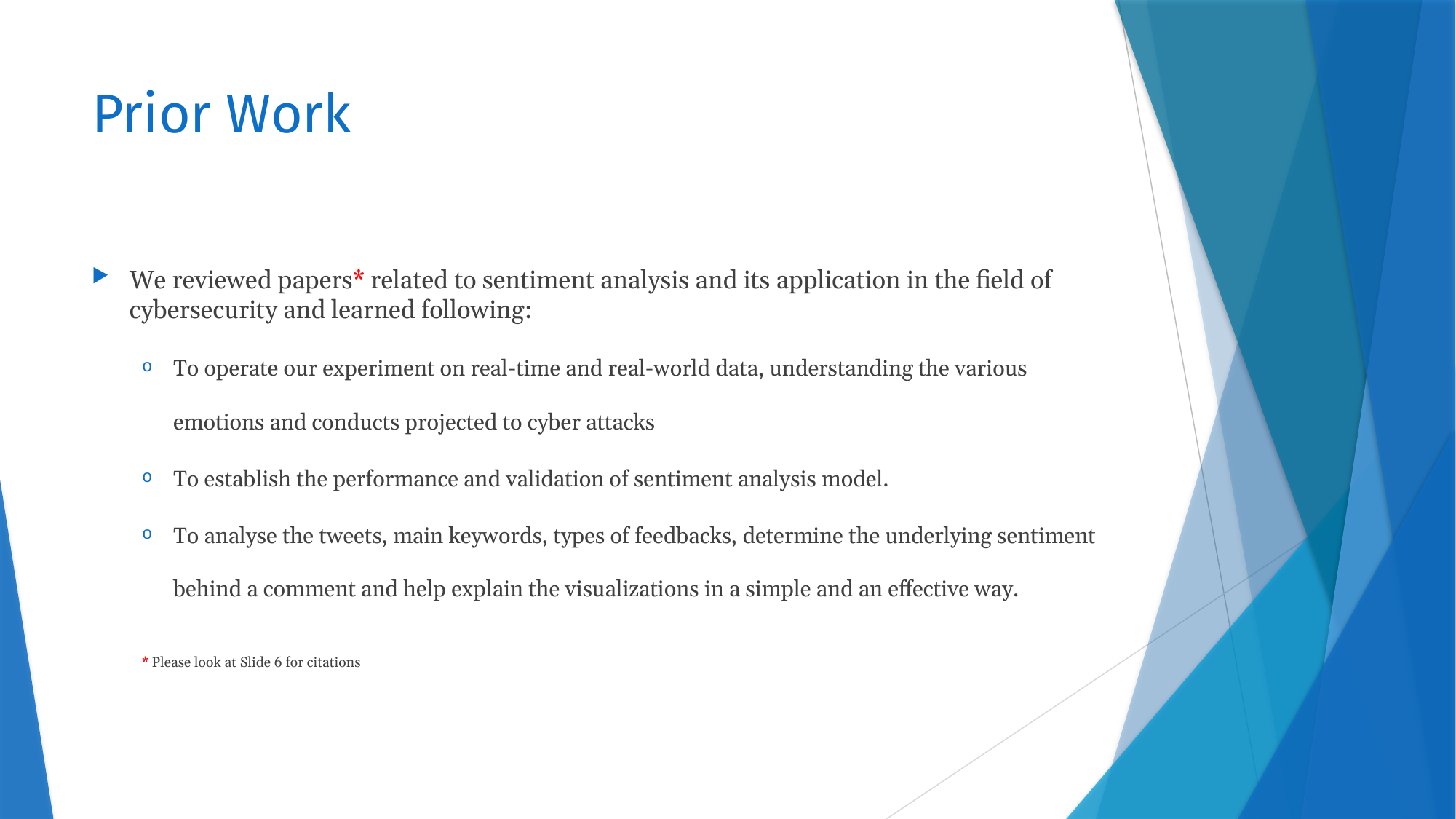

# Prior Work
We reviewed papers* related to sentiment analysis and its application in the field of cybersecurity and learned following:
To operate our experiment on real-time and real-world data, understanding the various emotions and conducts projected to cyber attacks
To establish the performance and validation of sentiment analysis model.
To analyse the tweets, main keywords, types of feedbacks, determine the underlying sentiment behind a comment and help explain the visualizations in a simple and an effective way.

* Please look at Slide 6 for citations